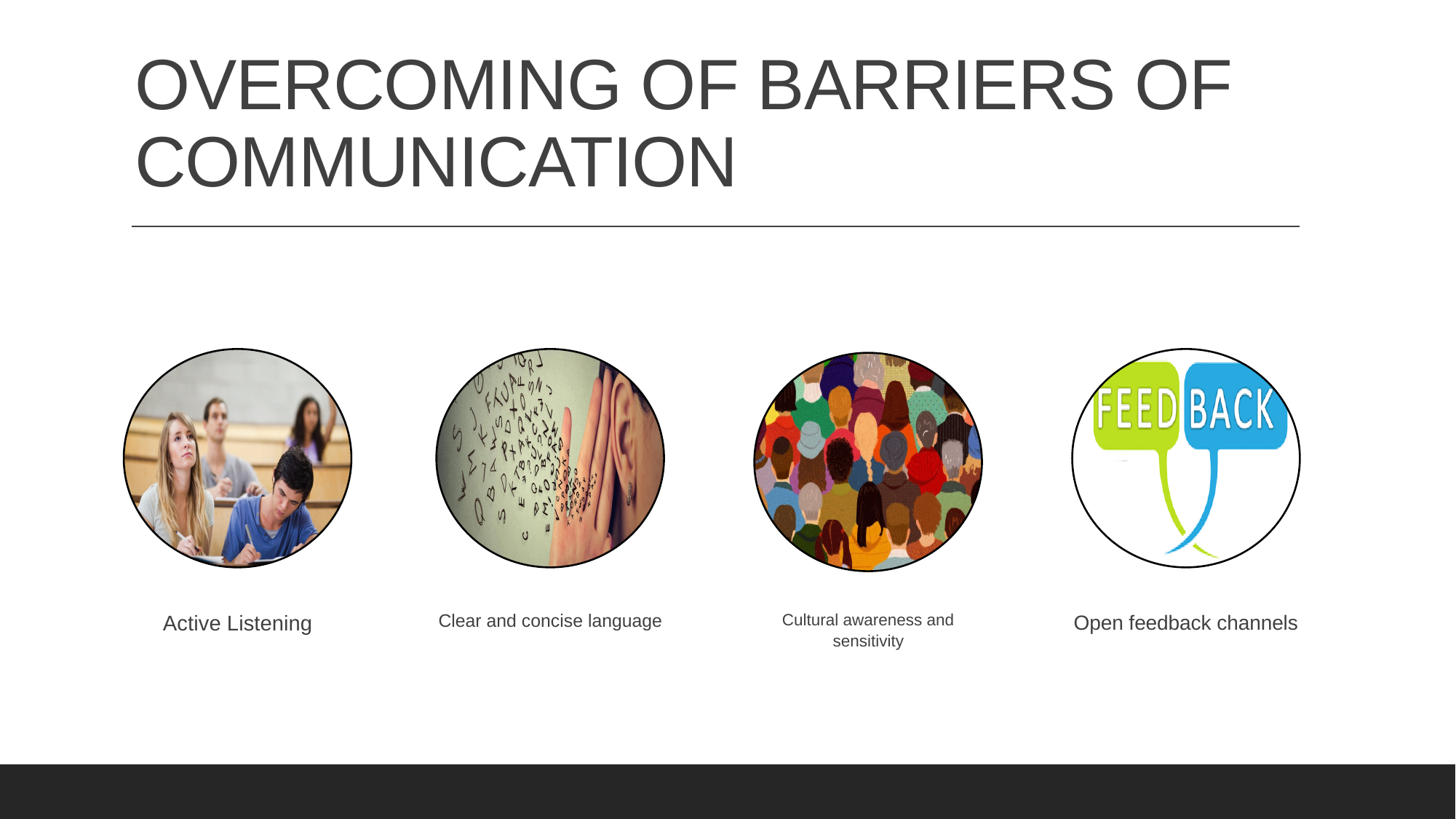

# OVERCOMING OF BARRIERS OF COMMUNICATION

Active Listening
Clear and concise language
Cultural awareness and sensitivity
Open feedback channels